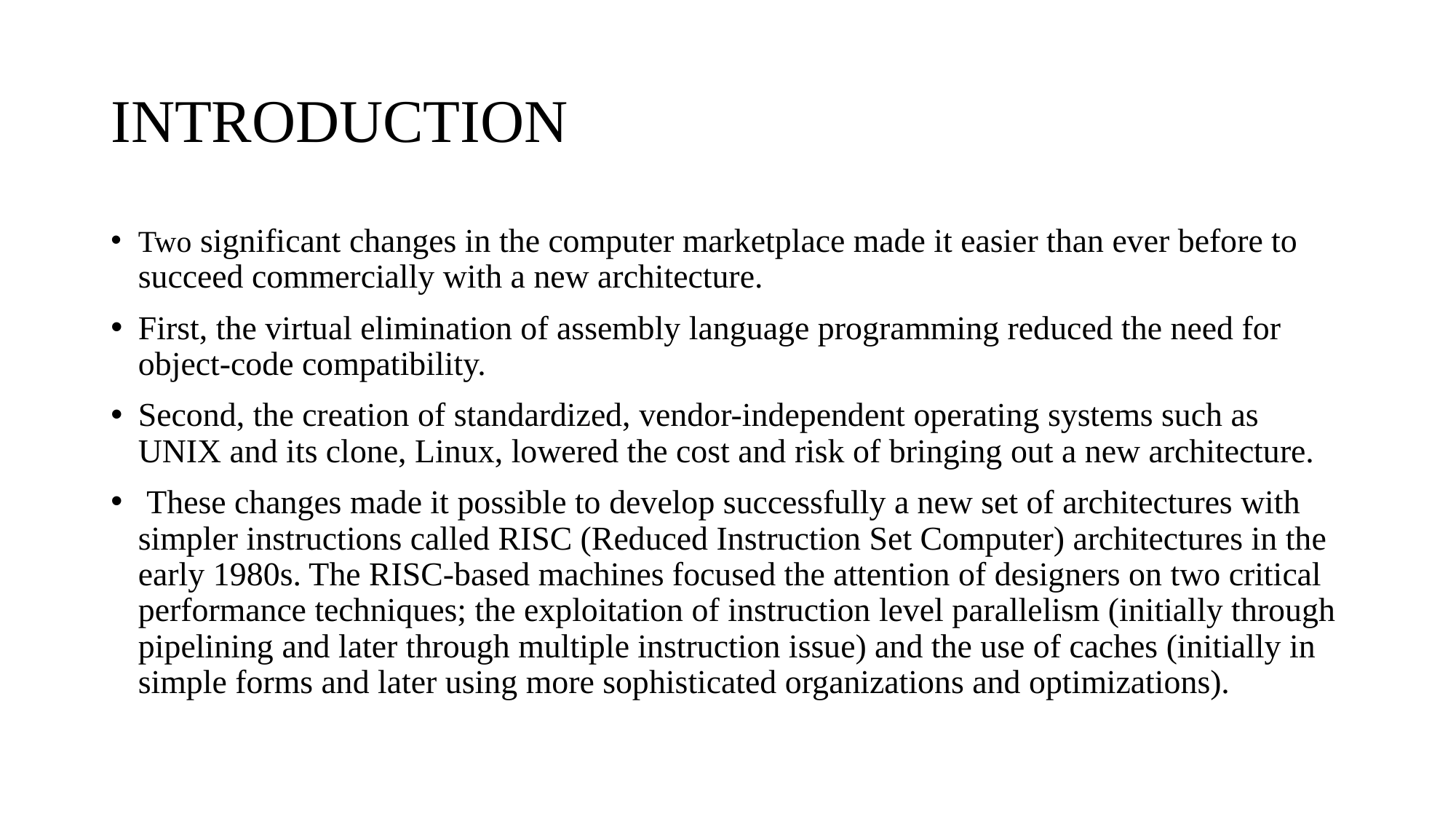

# INTRODUCTION
Two significant changes in the computer marketplace made it easier than ever before to succeed commercially with a new architecture.
First, the virtual elimination of assembly language programming reduced the need for object-code compatibility.
Second, the creation of standardized, vendor-independent operating systems such as UNIX and its clone, Linux, lowered the cost and risk of bringing out a new architecture.
 These changes made it possible to develop successfully a new set of architectures with simpler instructions called RISC (Reduced Instruction Set Computer) architectures in the early 1980s. The RISC-based machines focused the attention of designers on two critical performance techniques; the exploitation of instruction level parallelism (initially through pipelining and later through multiple instruction issue) and the use of caches (initially in simple forms and later using more sophisticated organizations and optimizations).